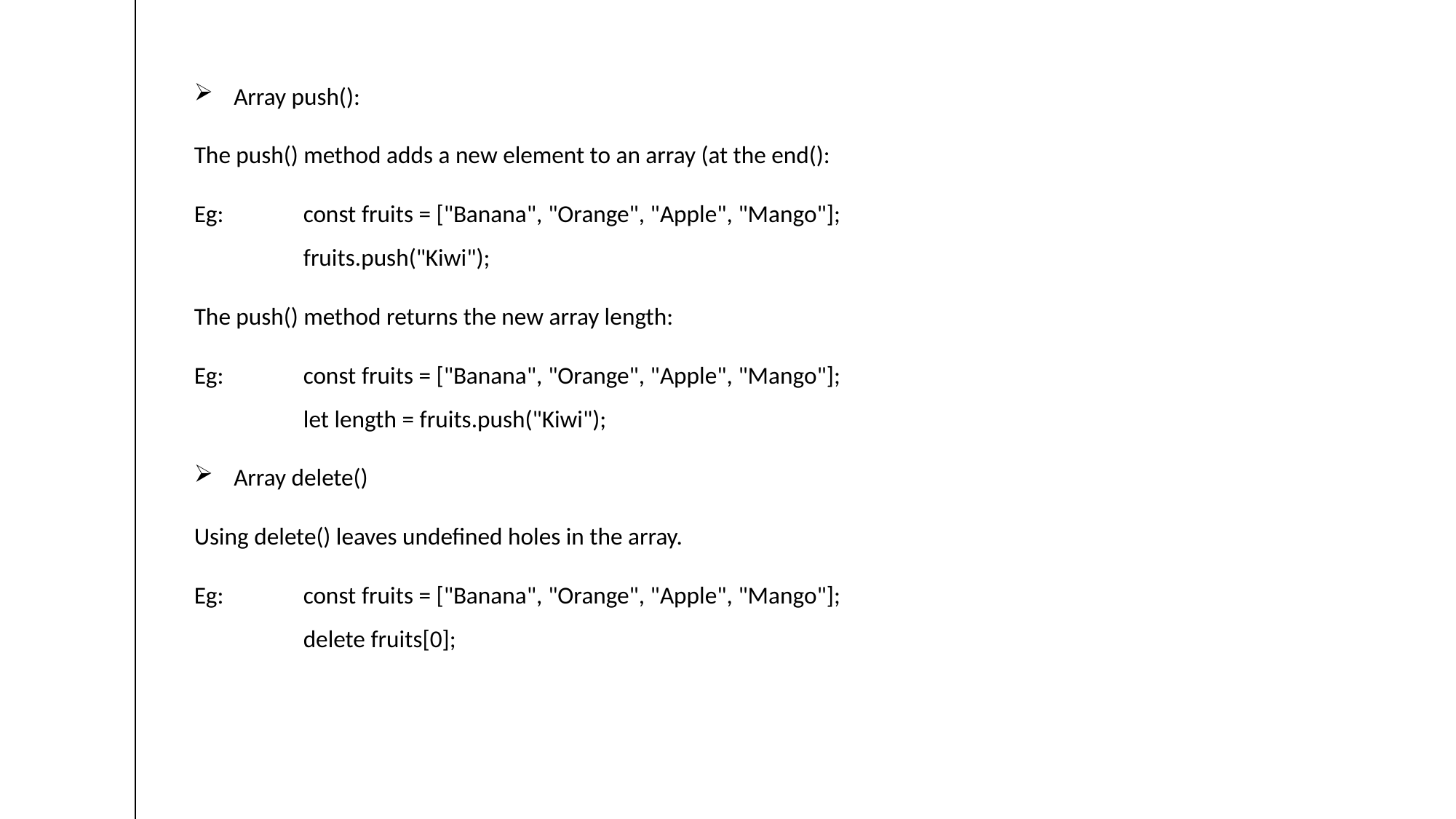

Array push():
The push() method adds a new element to an array (at the end():
Eg: 	const fruits = ["Banana", "Orange", "Apple", "Mango"];
	fruits.push("Kiwi");
The push() method returns the new array length:
Eg: 	const fruits = ["Banana", "Orange", "Apple", "Mango"];
	let length = fruits.push("Kiwi");
 Array delete()
Using delete() leaves undefined holes in the array.
Eg: 	const fruits = ["Banana", "Orange", "Apple", "Mango"];
	delete fruits[0];